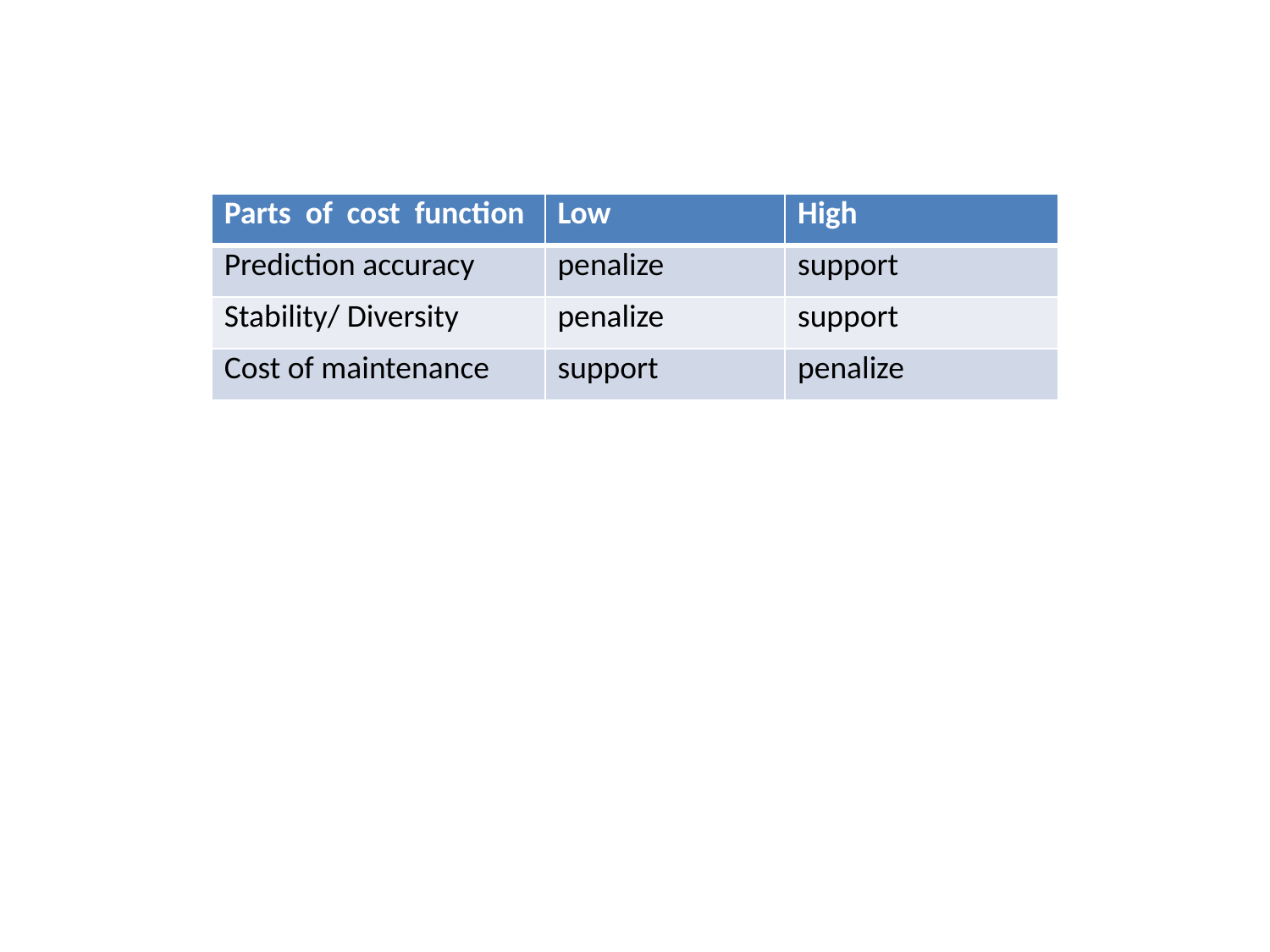

| Parts of cost function | Low | High |
| --- | --- | --- |
| Prediction accuracy | penalize | support |
| Stability/ Diversity | penalize | support |
| Cost of maintenance | support | penalize |